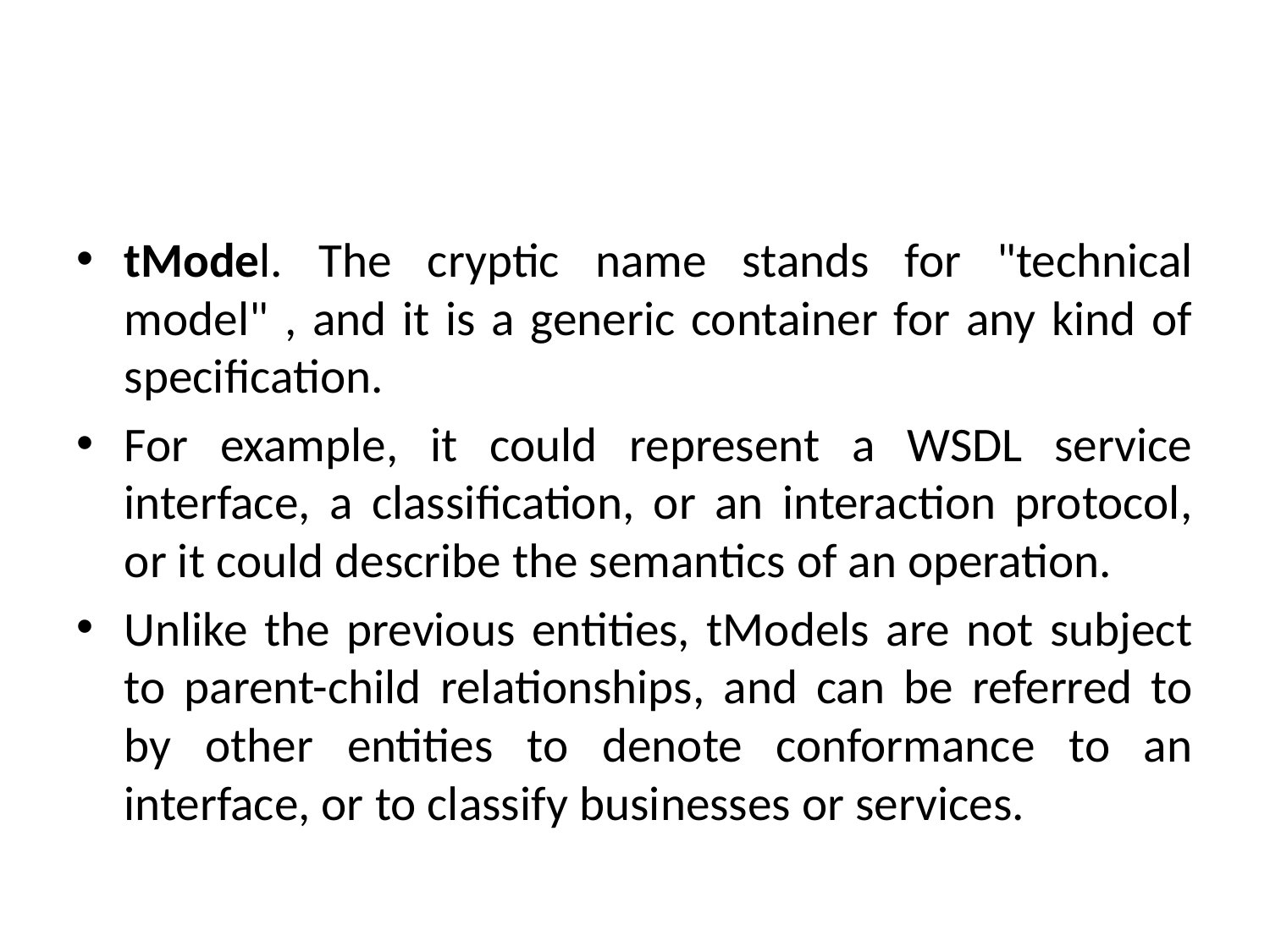

#
tModel. The cryptic name stands for "technical model" , and it is a generic container for any kind of specification.
For example, it could represent a WSDL service interface, a classification, or an interaction protocol, or it could describe the semantics of an operation.
Unlike the previous entities, tModels are not subject to parent-child relationships, and can be referred to by other entities to denote conformance to an interface, or to classify businesses or services.